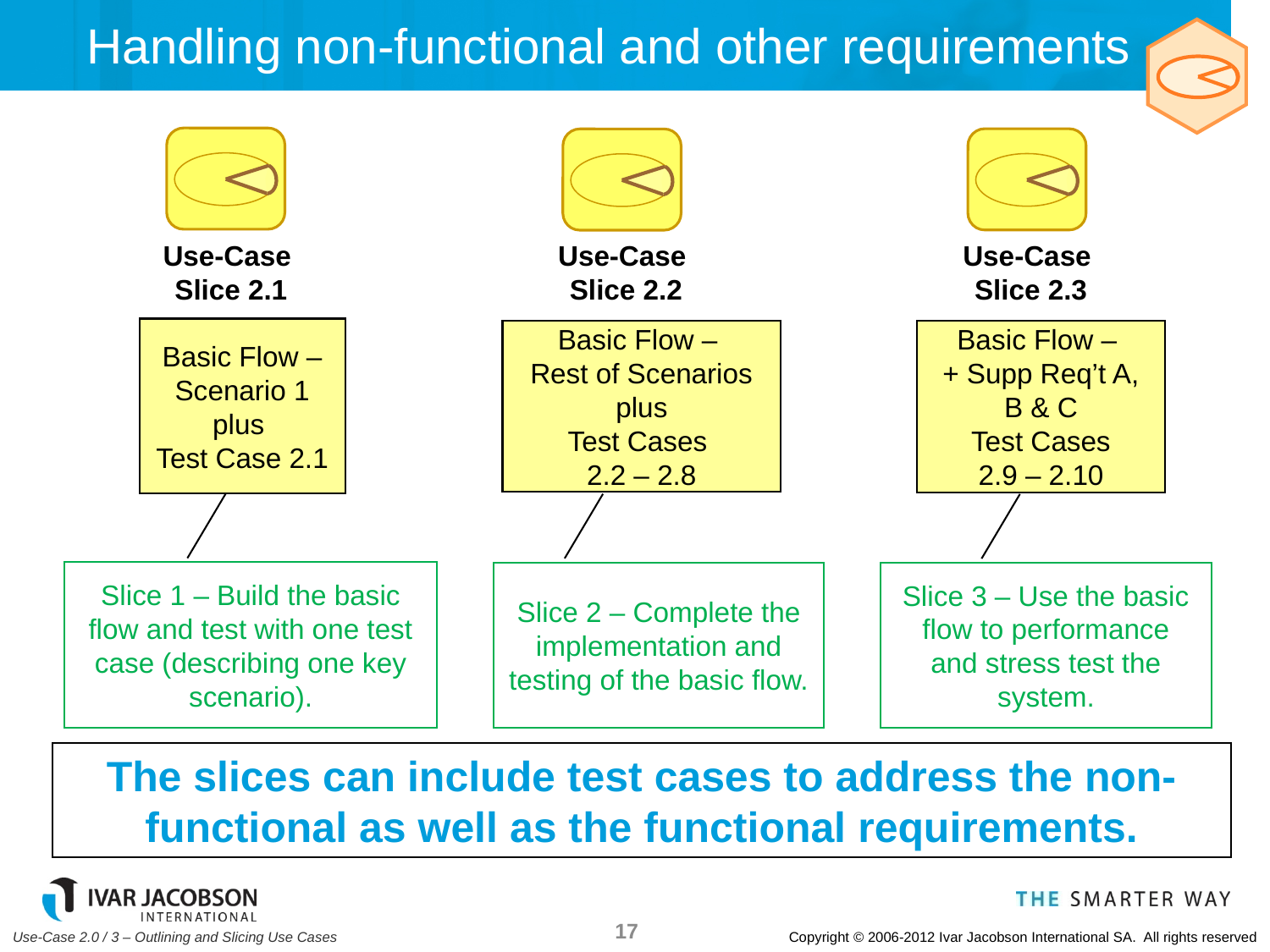

# Handling non-functional and other requirements

Use-Case
Slice 2.1
Use-Case
Slice 2.2
Use-Case
Slice 2.3
Basic Flow – Scenario 1
plus
Test Case 2.1
Basic Flow –
Rest of Scenarios
plus
Test Cases
2.2 – 2.8
Basic Flow –
+ Supp Req’t A, B & C
Test Cases
2.9 – 2.10

Slice 1 – Build the basic flow and test with one test case (describing one key scenario).
Slice 2 – Complete the implementation and testing of the basic flow.
Slice 3 – Use the basic flow to performance and stress test the system.
The slices can include test cases to address the non-functional as well as the functional requirements.